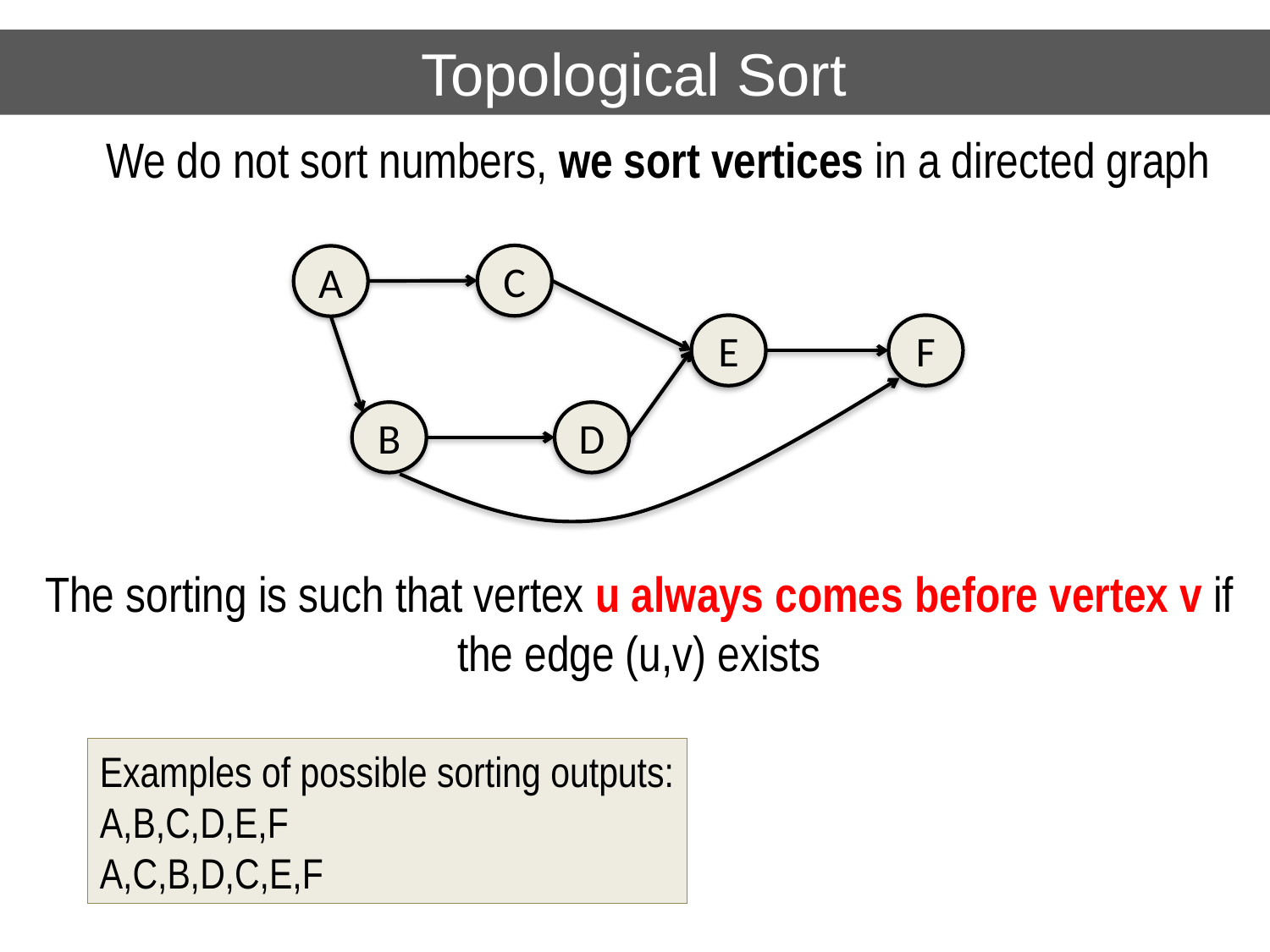

# Topological Sort
We do not sort numbers, we sort vertices in a directed graph
C
A
E
F

B
D
The sorting is such that vertex u always comes before vertex v if
the edge (u,v) exists
Examples of possible sorting outputs:
A,B,C,D,E,F
A,C,B,D,C,E,F